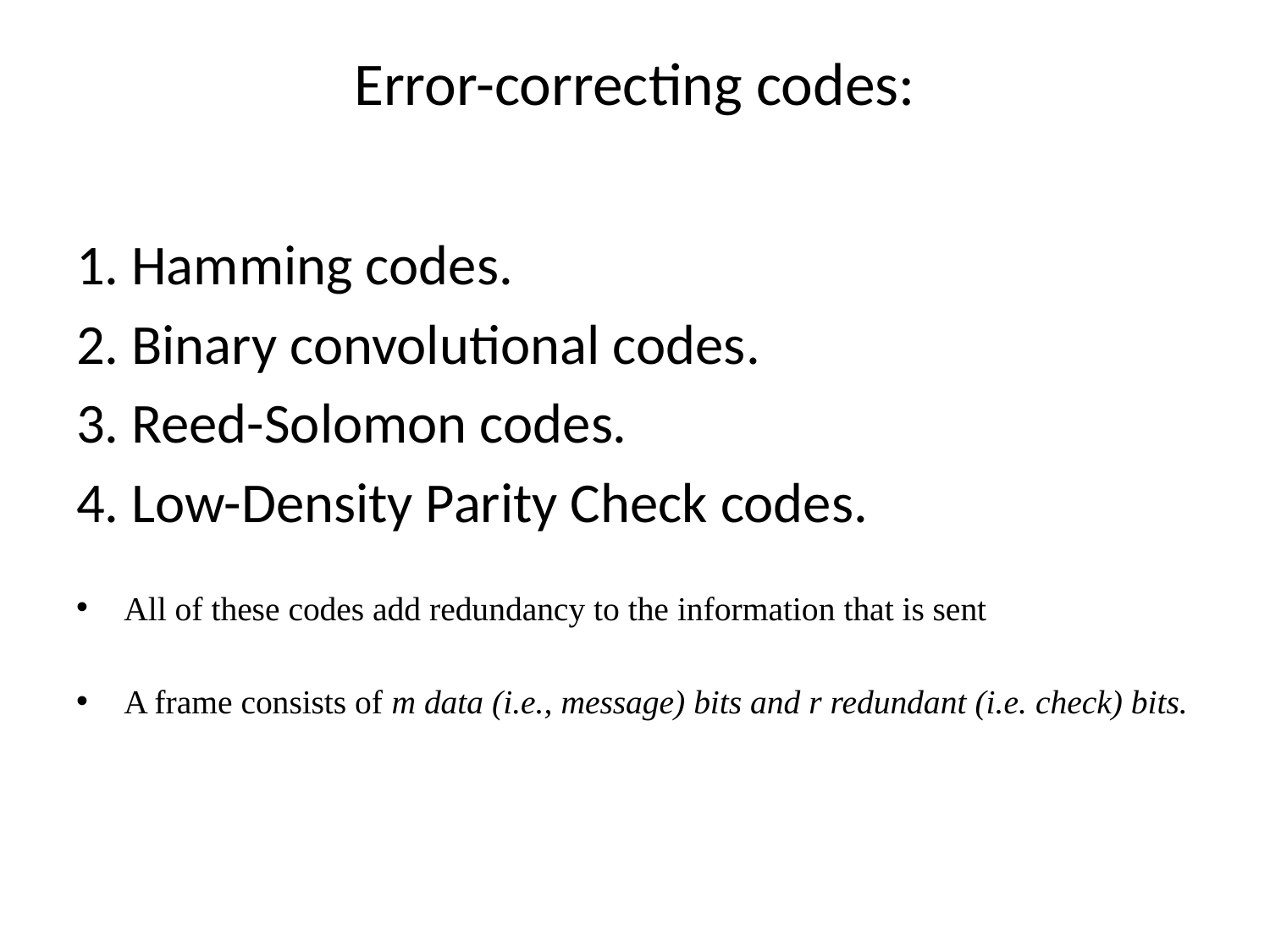

# Error-correcting codes:
1. Hamming codes.
2. Binary convolutional codes.
3. Reed-Solomon codes.
4. Low-Density Parity Check codes.

All of these codes add redundancy to the information that is sent

A frame consists of m data (i.e., message) bits and r redundant (i.e. check) bits.